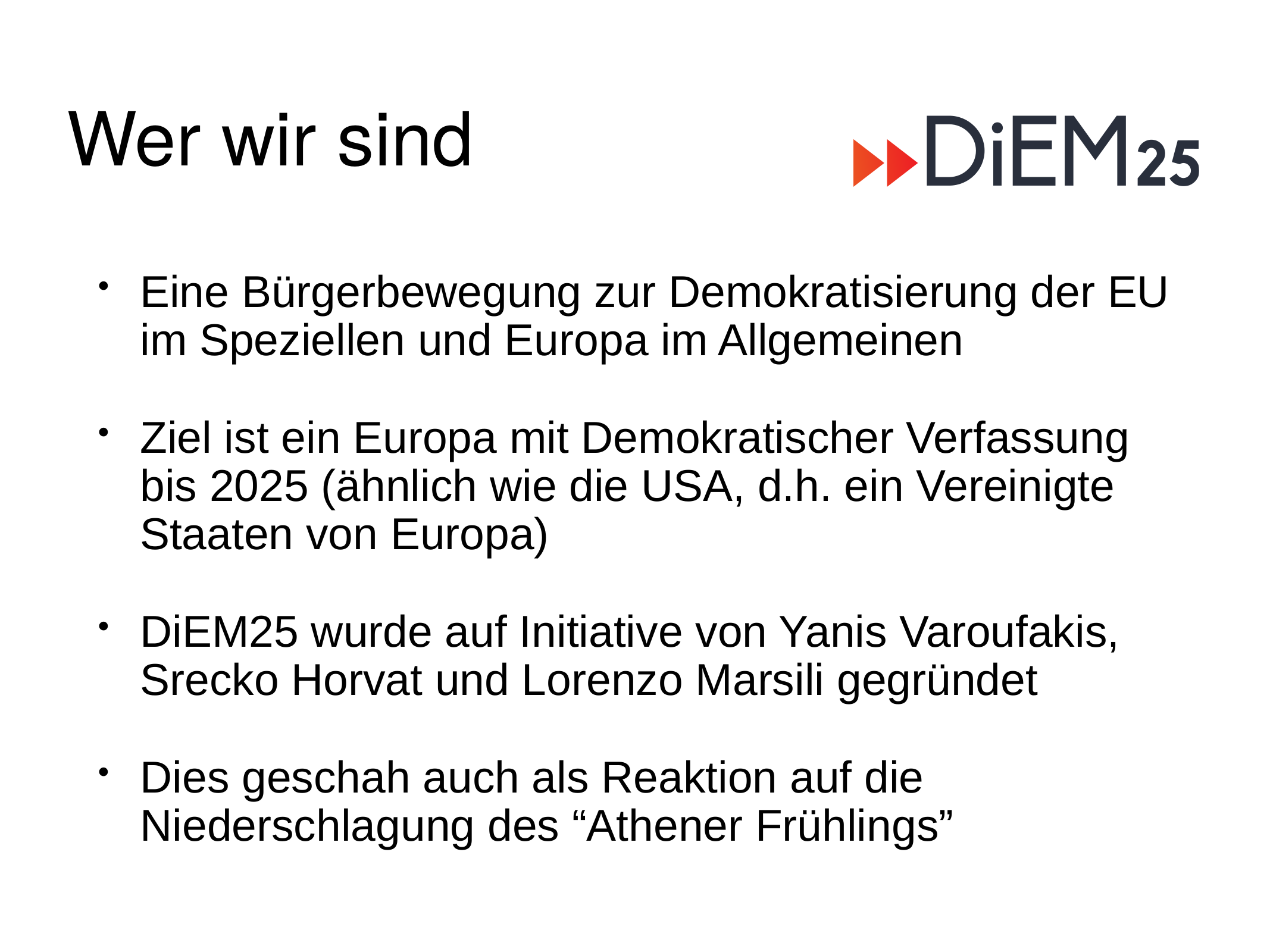

# Wer wir sind
Eine Bürgerbewegung zur Demokratisierung der EU im Speziellen und Europa im Allgemeinen
Ziel ist ein Europa mit Demokratischer Verfassung bis 2025 (ähnlich wie die USA, d.h. ein Vereinigte Staaten von Europa)
DiEM25 wurde auf Initiative von Yanis Varoufakis, Srecko Horvat und Lorenzo Marsili gegründet
Dies geschah auch als Reaktion auf die Niederschlagung des “Athener Frühlings”